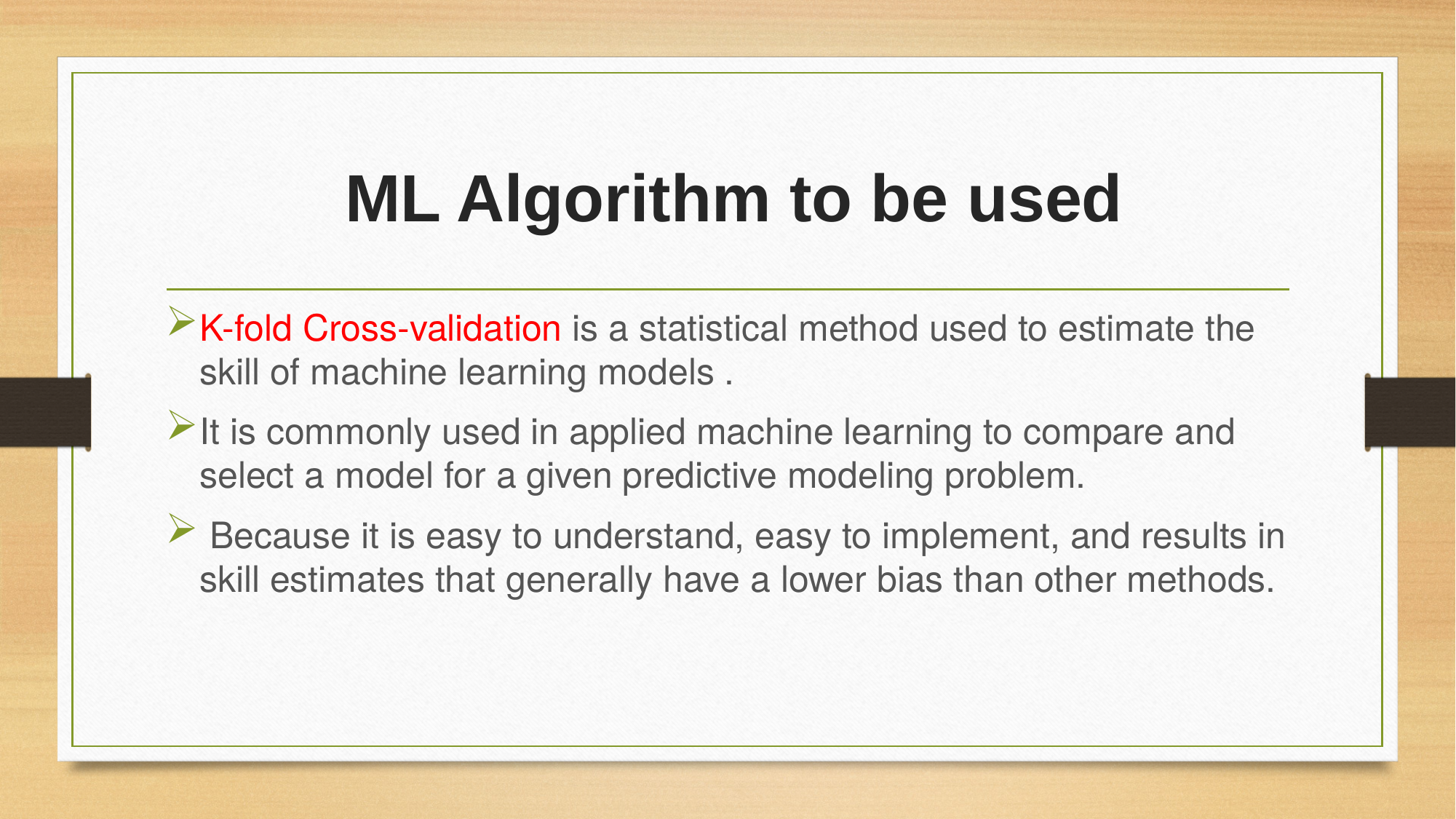

# ML Algorithm to be used
K-fold Cross-validation is a statistical method used to estimate the skill of machine learning models .
It is commonly used in applied machine learning to compare and select a model for a given predictive modeling problem.
 Because it is easy to understand, easy to implement, and results in skill estimates that generally have a lower bias than other methods.